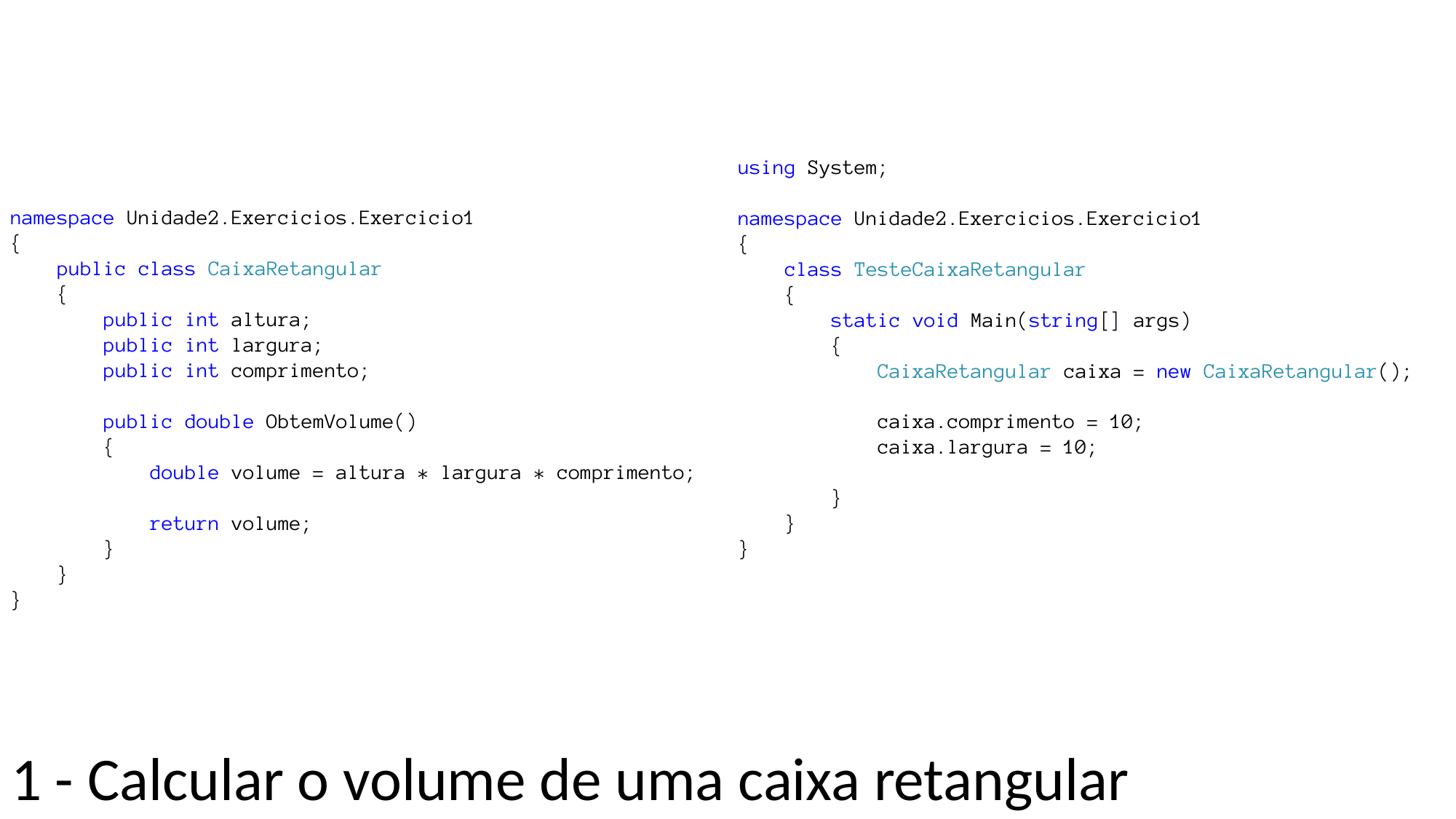

using System;

namespace Unidade2.Exercicios.Exercicio1
{
    class TesteCaixaRetangular
    {
        static void Main(string[] args)
        {
            CaixaRetangular caixa = new CaixaRetangular();

            caixa.comprimento = 10;
            caixa.largura = 10;

        }
    }
}
namespace Unidade2.Exercicios.Exercicio1
{
    public class CaixaRetangular
    {
        public int altura;
        public int largura;
        public int comprimento;

        public double ObtemVolume()
        {
            double volume = altura * largura * comprimento;

            return volume;
        }
    }
}
# 1 - Calcular o volume de uma caixa retangular